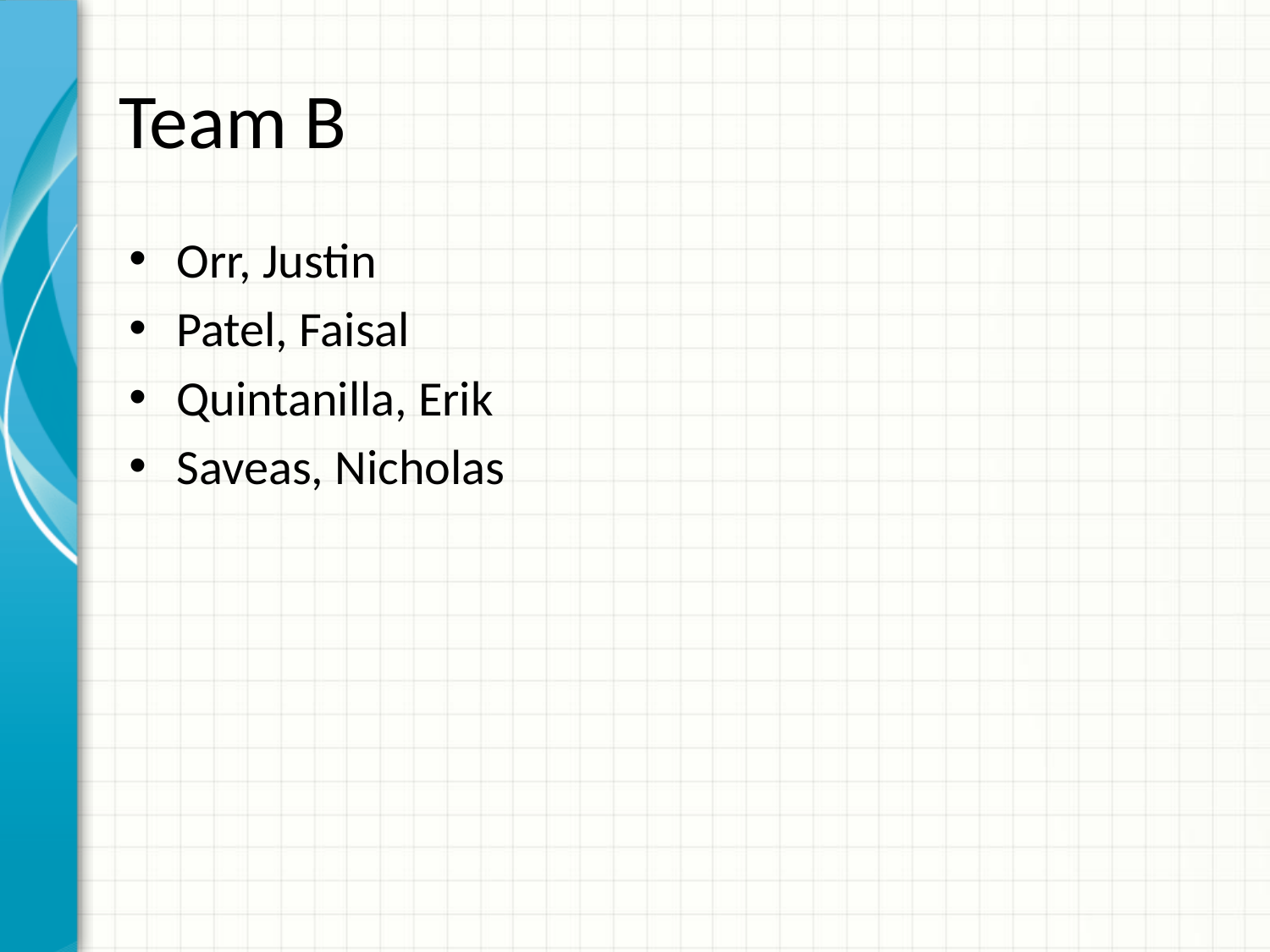

# Team B
Orr, Justin
Patel, Faisal
Quintanilla, Erik
Saveas, Nicholas